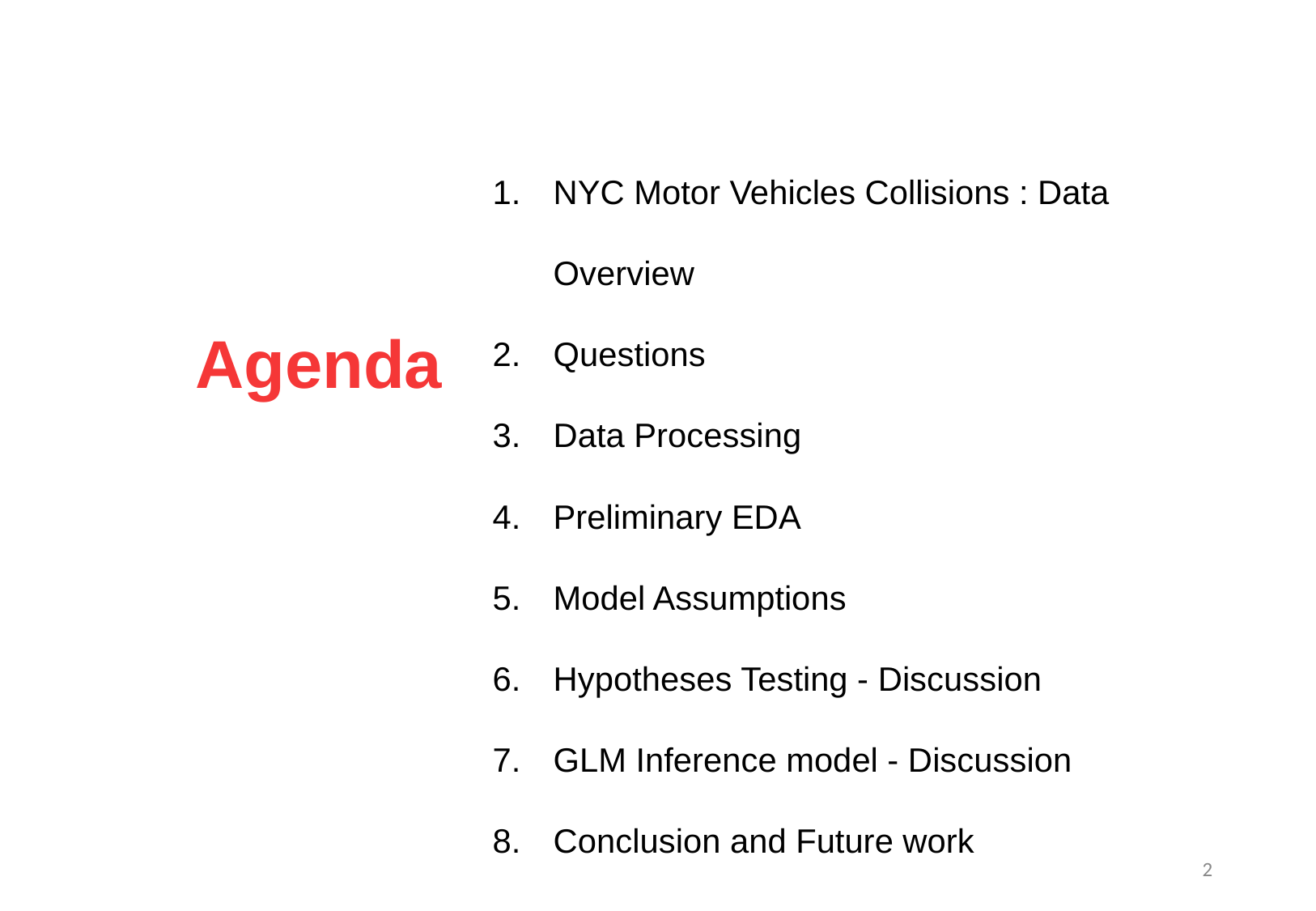

NYC Motor Vehicles Collisions : Data Overview
Questions
Data Processing
Preliminary EDA
Model Assumptions
Hypotheses Testing - Discussion
GLM Inference model - Discussion
Conclusion and Future work

Agenda
2